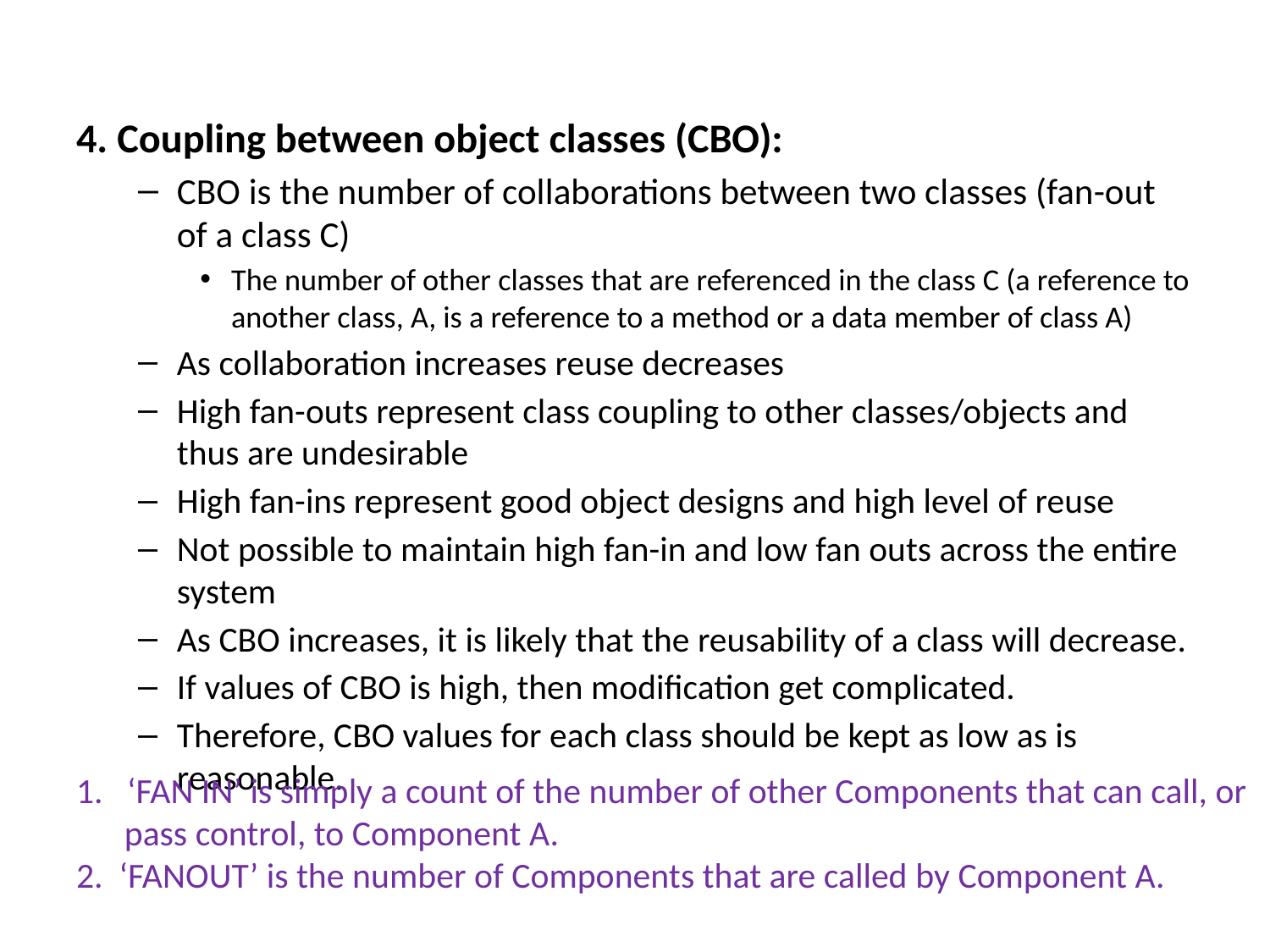

4. Coupling between object classes (CBO):
CBO is the number of collaborations between two classes (fan-out of a class C)
The number of other classes that are referenced in the class C (a reference to another class, A, is a reference to a method or a data member of class A)
As collaboration increases reuse decreases
High fan-outs represent class coupling to other classes/objects and thus are undesirable
High fan-ins represent good object designs and high level of reuse
Not possible to maintain high fan-in and low fan outs across the entire system
As CBO increases, it is likely that the reusability of a class will decrease.
If values of CBO is high, then modification get complicated.
Therefore, CBO values for each class should be kept as low as is reasonable.
1.   ‘FAN IN’ is simply a count of the number of other Components that can call, or
      pass control, to Component A.
2.  ‘FANOUT’ is the number of Components that are called by Component A.